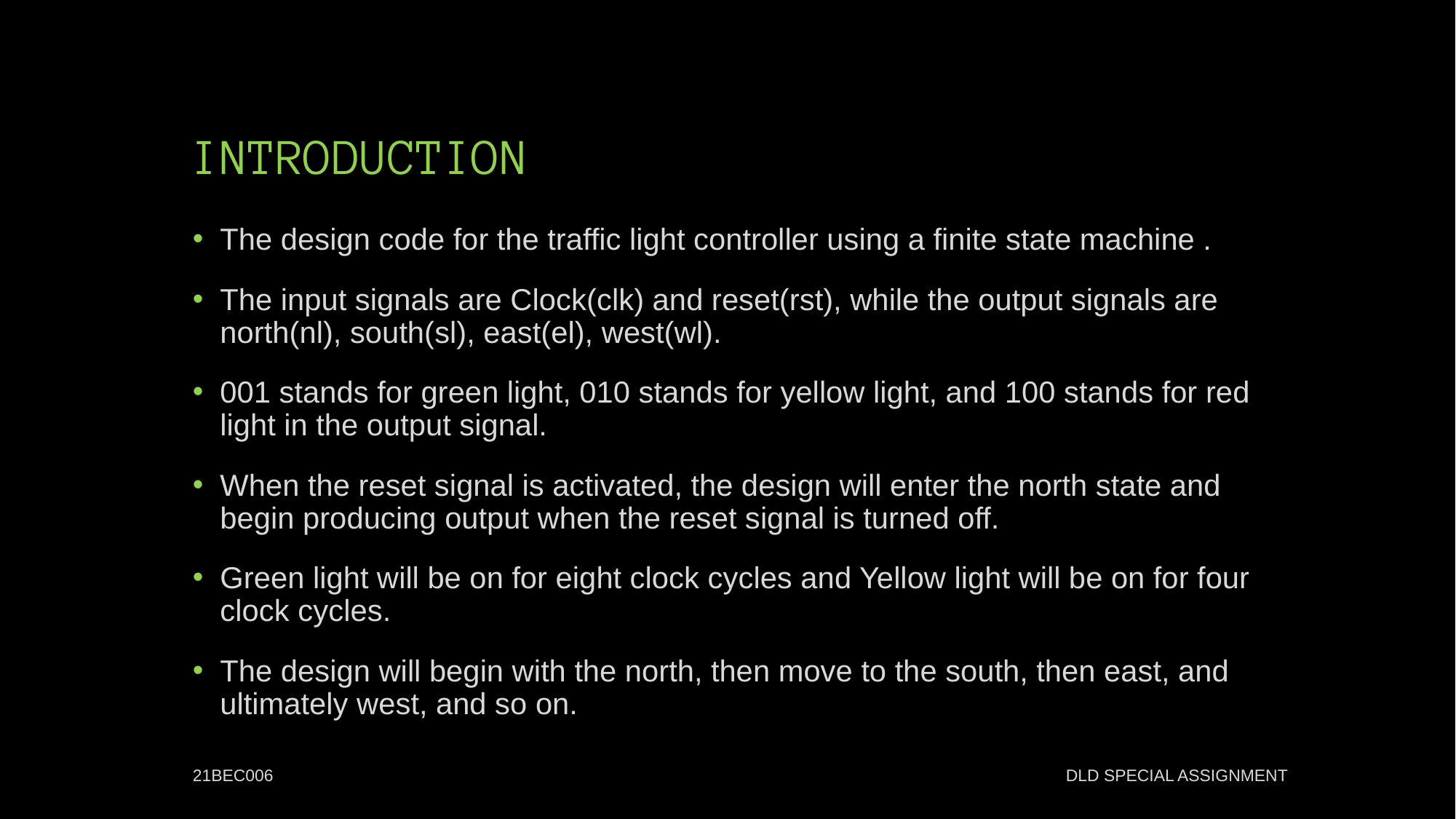

# INTRODUCTION
The design code for the traffic light controller using a finite state machine .
The input signals are Clock(clk) and reset(rst), while the output signals are north(nl), south(sl), east(el), west(wl).
001 stands for green light, 010 stands for yellow light, and 100 stands for red light in the output signal.
When the reset signal is activated, the design will enter the north state and begin producing output when the reset signal is turned off.
Green light will be on for eight clock cycles and Yellow light will be on for four clock cycles.
The design will begin with the north, then move to the south, then east, and ultimately west, and so on.

21BEC006 								DLD SPECIAL ASSIGNMENT